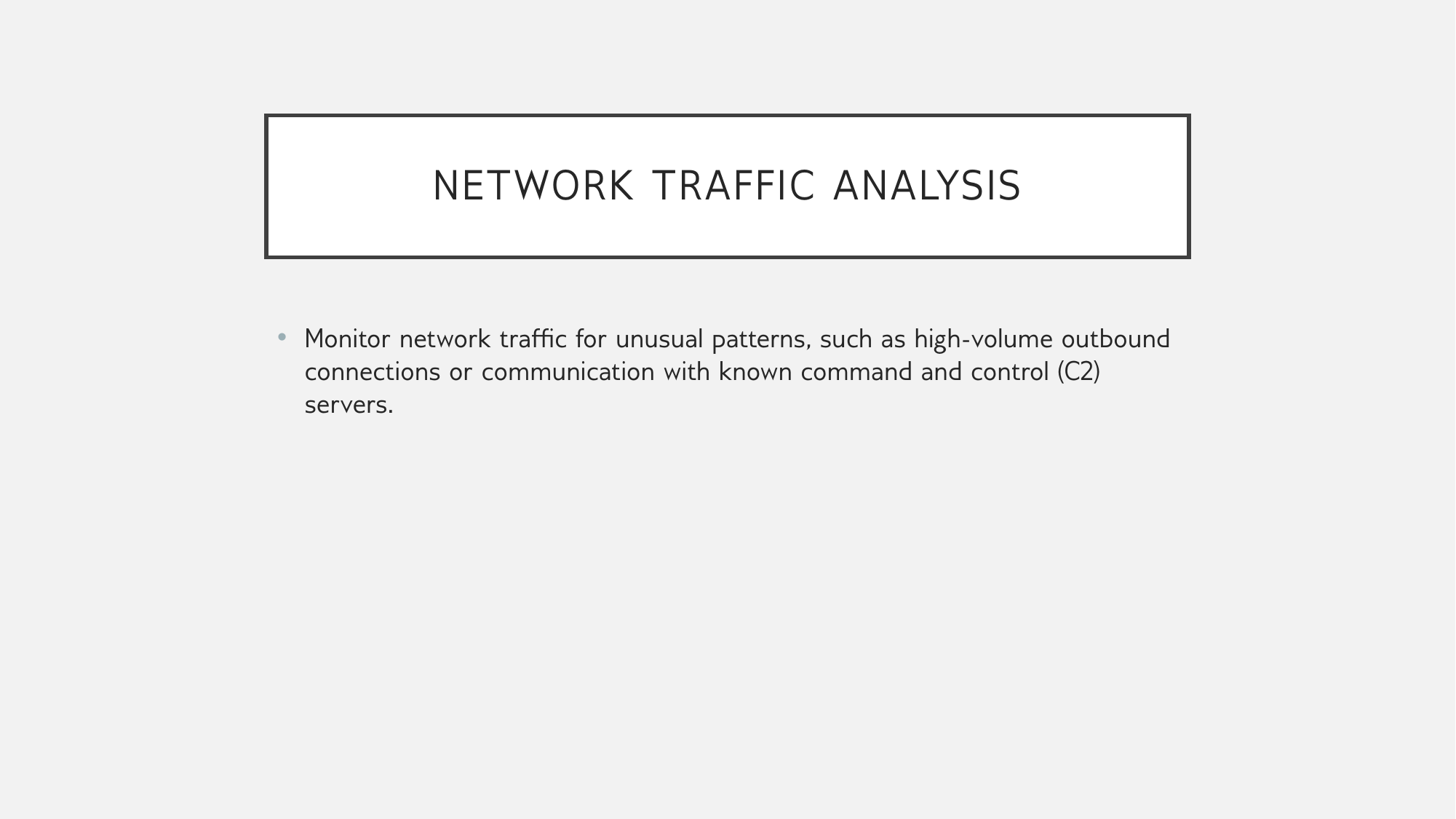

# Network Traffic Analysis
Monitor network traffic for unusual patterns, such as high-volume outbound connections or communication with known command and control (C2) servers.